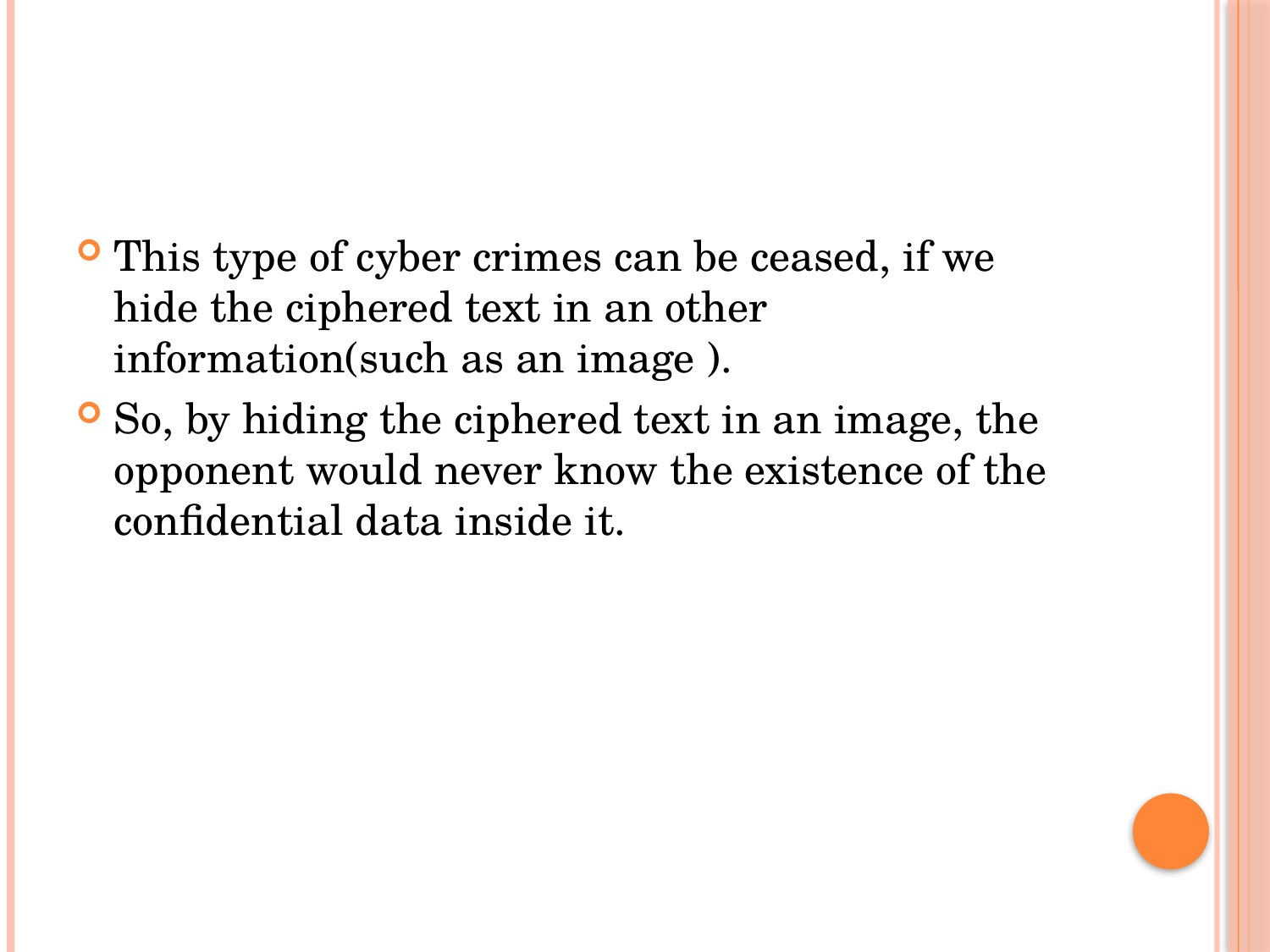

#
This type of cyber crimes can be ceased, if we hide the ciphered text in an other information(such as an image ).
So, by hiding the ciphered text in an image, the opponent would never know the existence of the confidential data inside it.